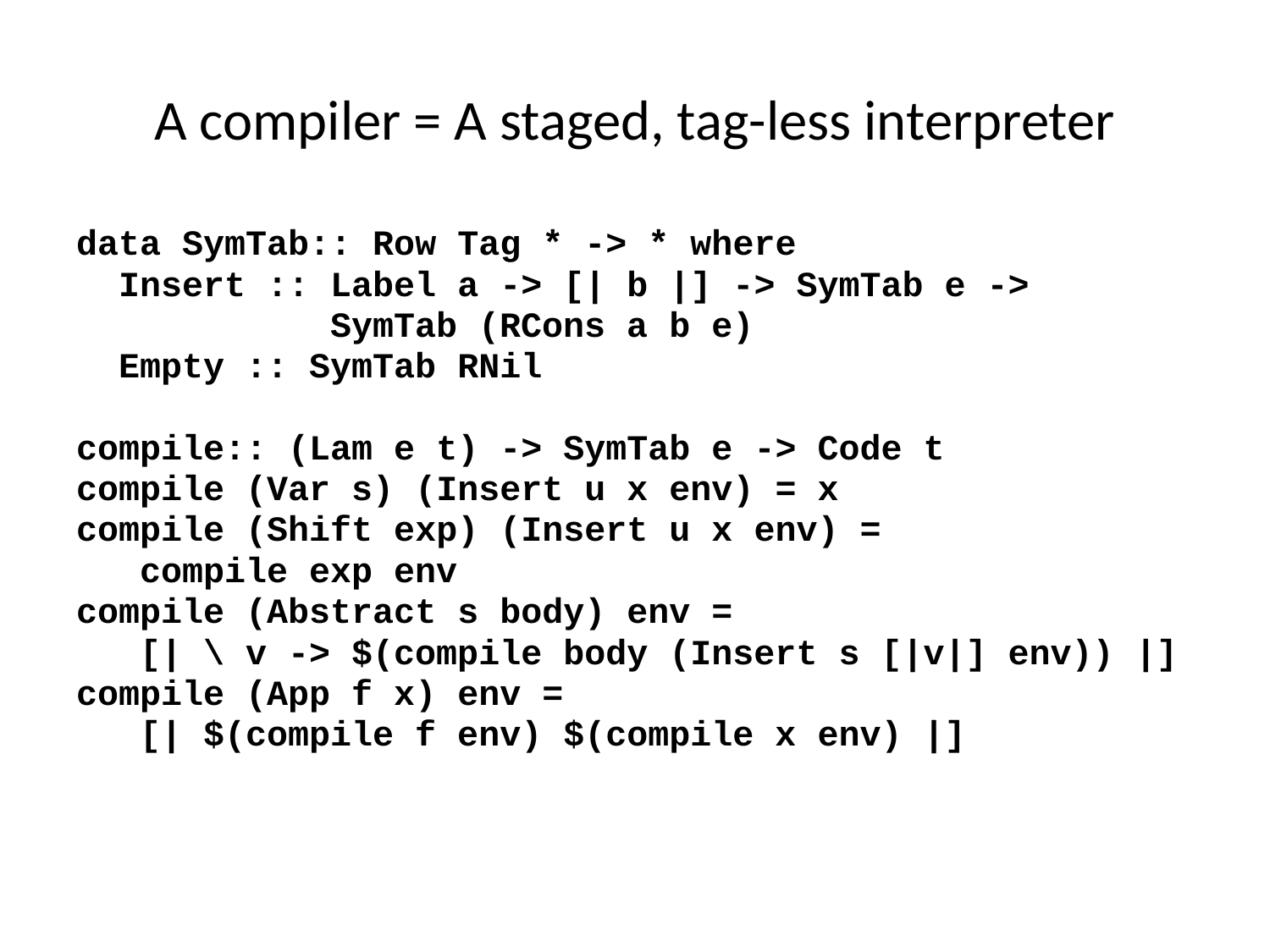

# A compiler = A staged, tag-less interpreter
data SymTab:: Row Tag * -> * where
  Insert :: Label a -> [| b |] -> SymTab e ->
            SymTab (RCons a b e)
  Empty :: SymTab RNil

compile:: (Lam e t) -> SymTab e -> Code t
compile (Var s) (Insert u x env) = x
compile (Shift exp) (Insert u x env) =
   compile exp env
compile (Abstract s body) env =
   [| \ v -> $(compile body (Insert s [|v|] env)) |]
compile (App f x) env =
   [| $(compile f env) $(compile x env) |]